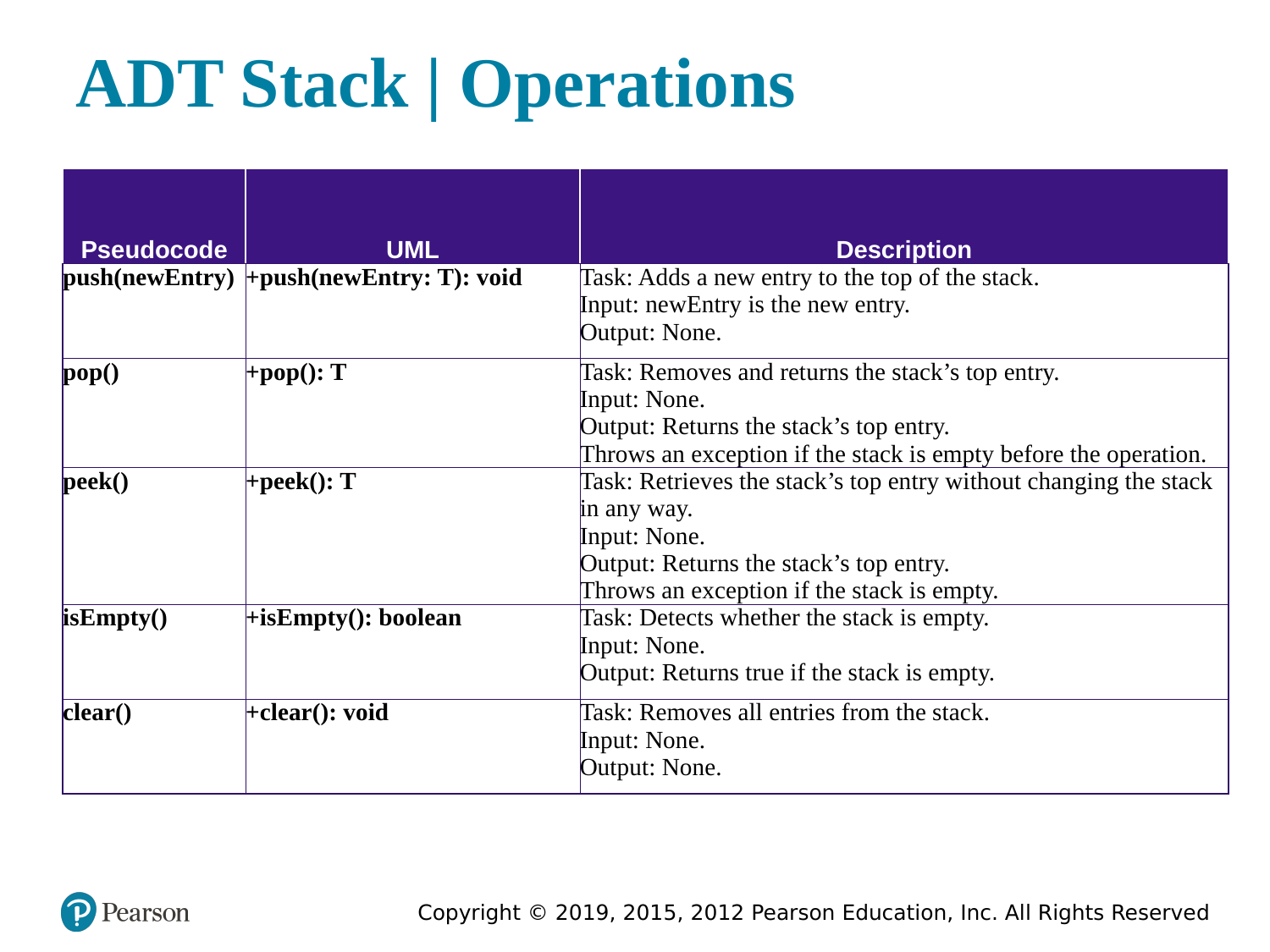

# ADT Stack | Operations
| Pseudocode | UML | Description |
| --- | --- | --- |
| push(newEntry) | +push(newEntry: T): void | Task: Adds a new entry to the top of the stack. Input: newEntry is the new entry. Output: None. |
| pop() | +pop(): T | Task: Removes and returns the stack’s top entry. Input: None. Output: Returns the stack’s top entry. Throws an exception if the stack is empty before the operation. |
| peek() | +peek(): T | Task: Retrieves the stack’s top entry without changing the stack in any way. Input: None. Output: Returns the stack’s top entry. Throws an exception if the stack is empty. |
| isEmpty() | +isEmpty(): boolean | Task: Detects whether the stack is empty. Input: None. Output: Returns true if the stack is empty. |
| clear() | +clear(): void | Task: Removes all entries from the stack. Input: None. Output: None. |